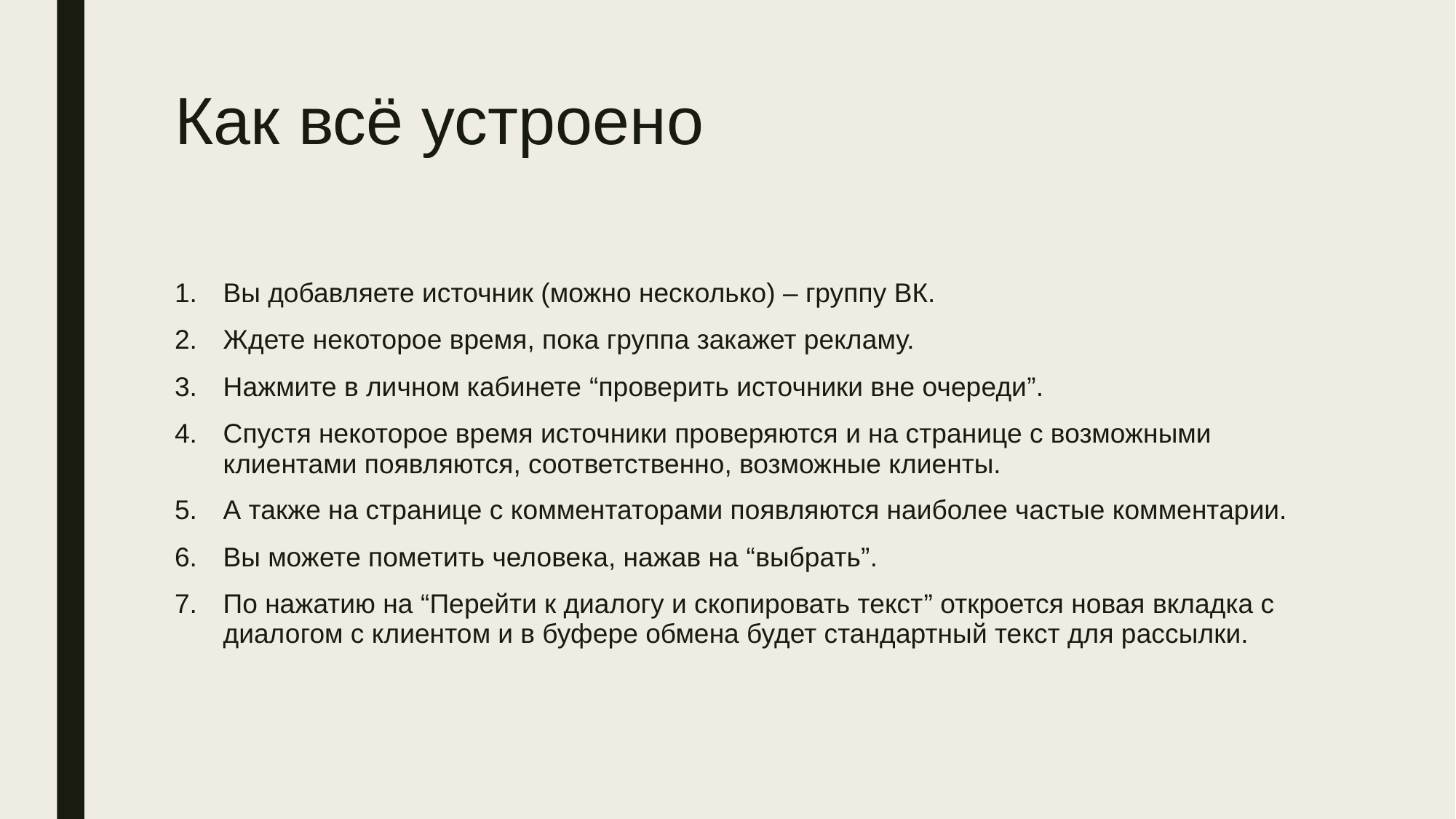

# Как всё устроено
Вы добавляете источник (можно несколько) – группу ВК.
Ждете некоторое время, пока группа закажет рекламу.
Нажмите в личном кабинете “проверить источники вне очереди”.
Спустя некоторое время источники проверяются и на странице с возможными клиентами появляются, соответственно, возможные клиенты.
А также на странице с комментаторами появляются наиболее частые комментарии.
Вы можете пометить человека, нажав на “выбрать”.
По нажатию на “Перейти к диалогу и скопировать текст” откроется новая вкладка с диалогом с клиентом и в буфере обмена будет стандартный текст для рассылки.